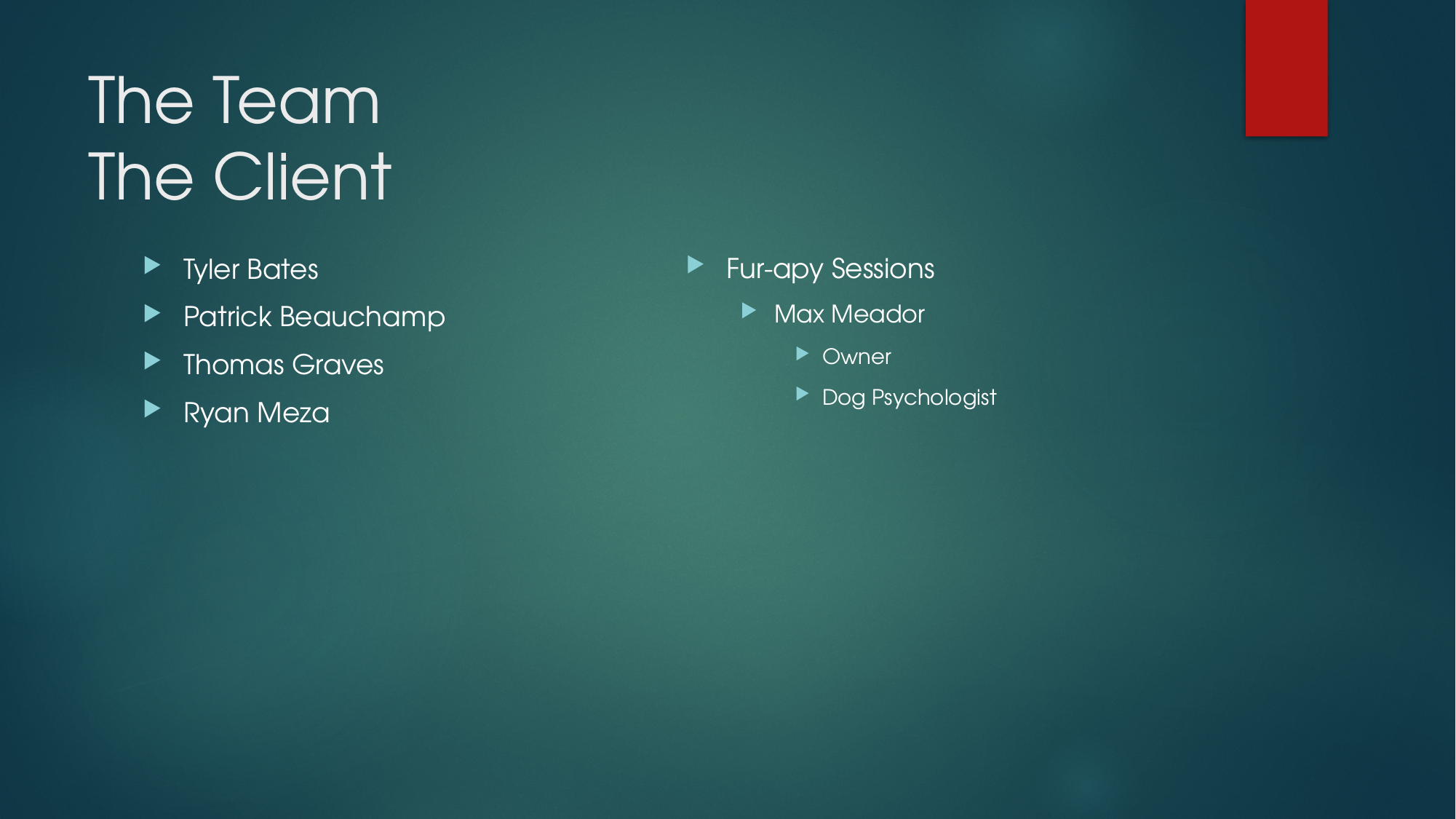

# The Team								The Client
Fur-apy Sessions
Max Meador
Owner
Dog Psychologist
Tyler Bates
Patrick Beauchamp
Thomas Graves
Ryan Meza